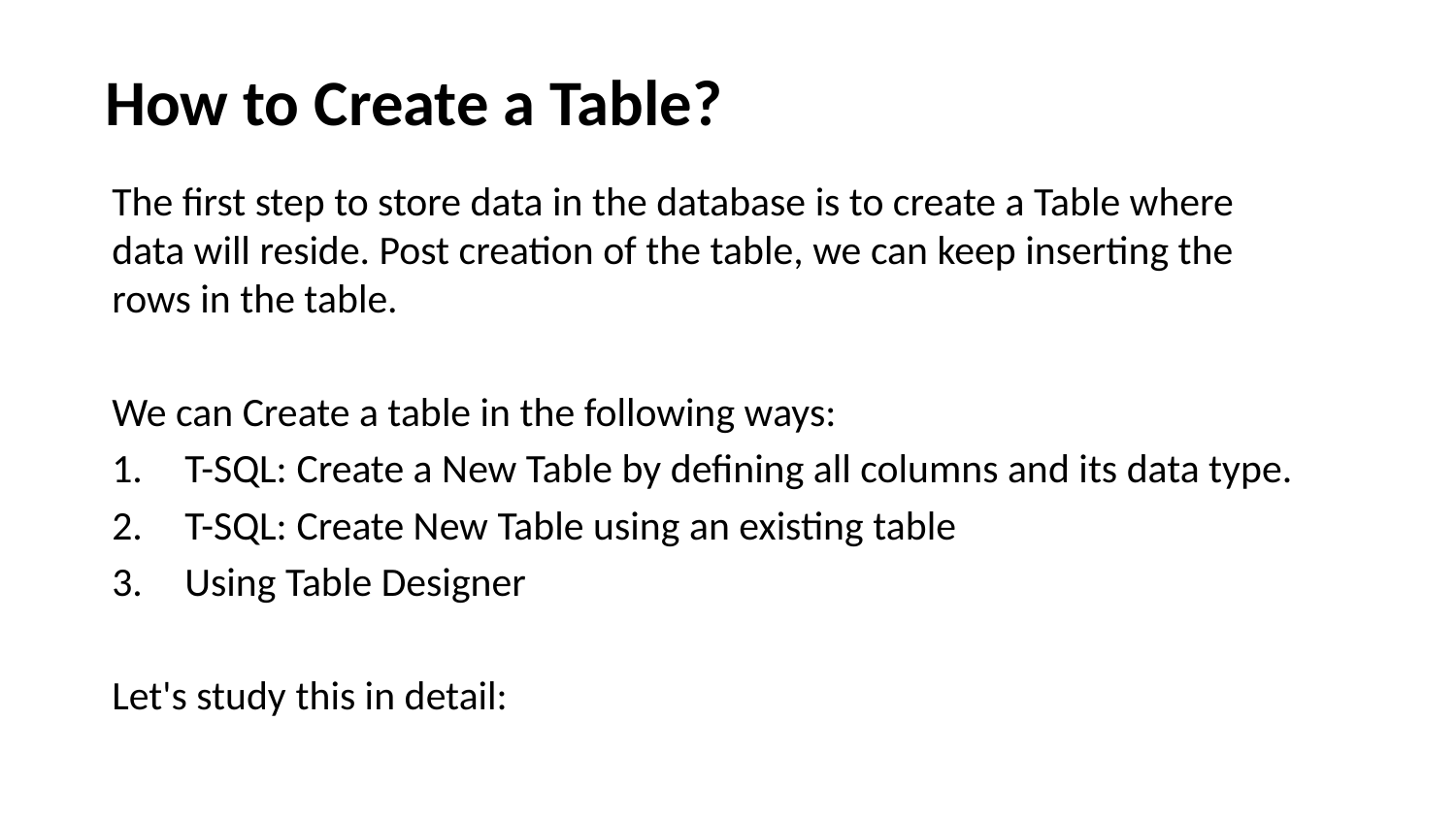

# How to Create a Table?
The first step to store data in the database is to create a Table where data will reside. Post creation of the table, we can keep inserting the rows in the table.

We can Create a table in the following ways:
T-SQL: Create a New Table by defining all columns and its data type.
T-SQL: Create New Table using an existing table
Using Table Designer

Let's study this in detail: